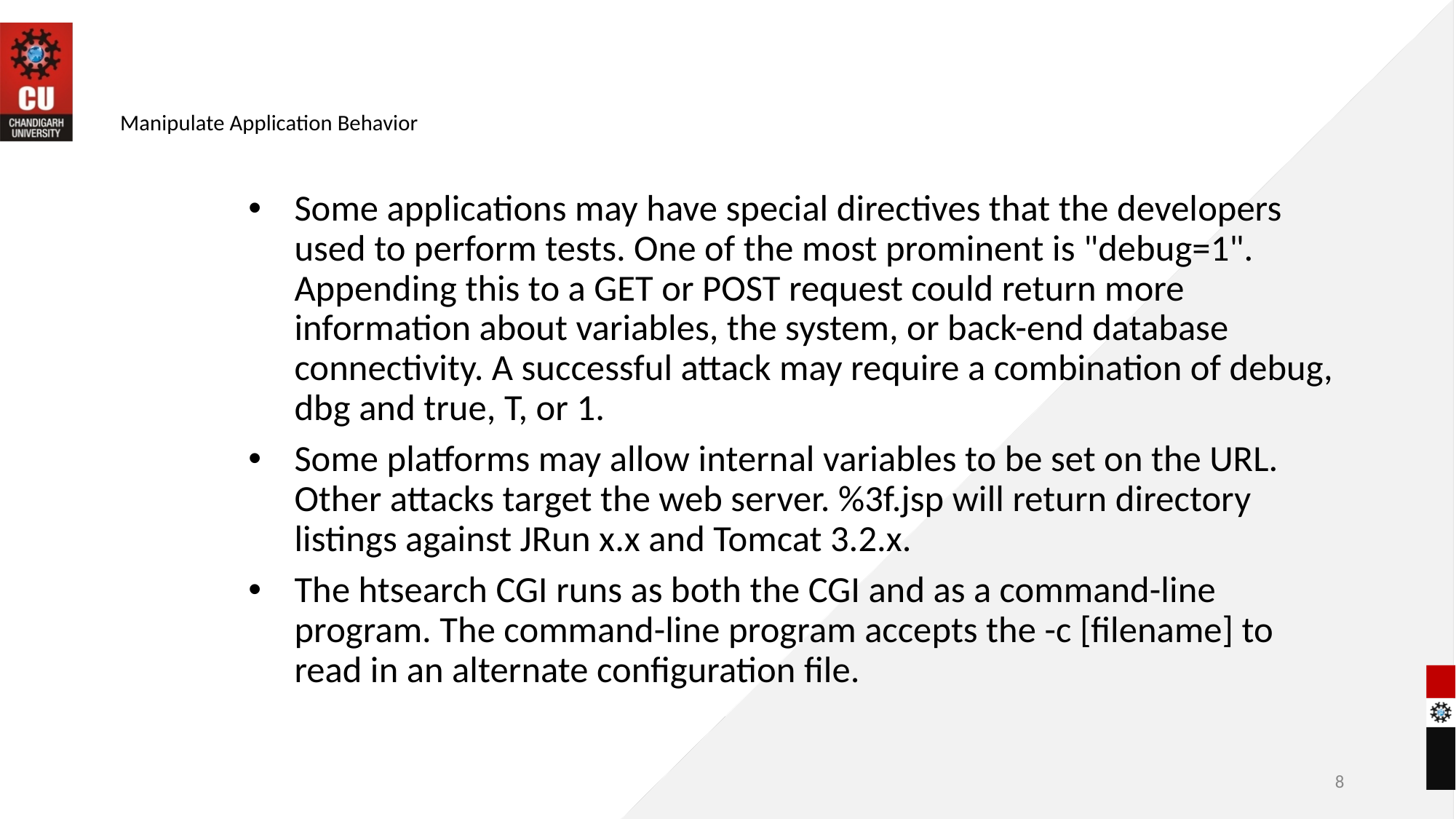

# Manipulate Application Behavior
Some applications may have special directives that the developers used to perform tests. One of the most prominent is "debug=1". Appending this to a GET or POST request could return more information about variables, the system, or back-end database connectivity. A successful attack may require a combination of debug, dbg and true, T, or 1.
Some platforms may allow internal variables to be set on the URL. Other attacks target the web server. %3f.jsp will return directory listings against JRun x.x and Tomcat 3.2.x.
The htsearch CGI runs as both the CGI and as a command-line program. The command-line program accepts the -c [filename] to read in an alternate configuration file.

8